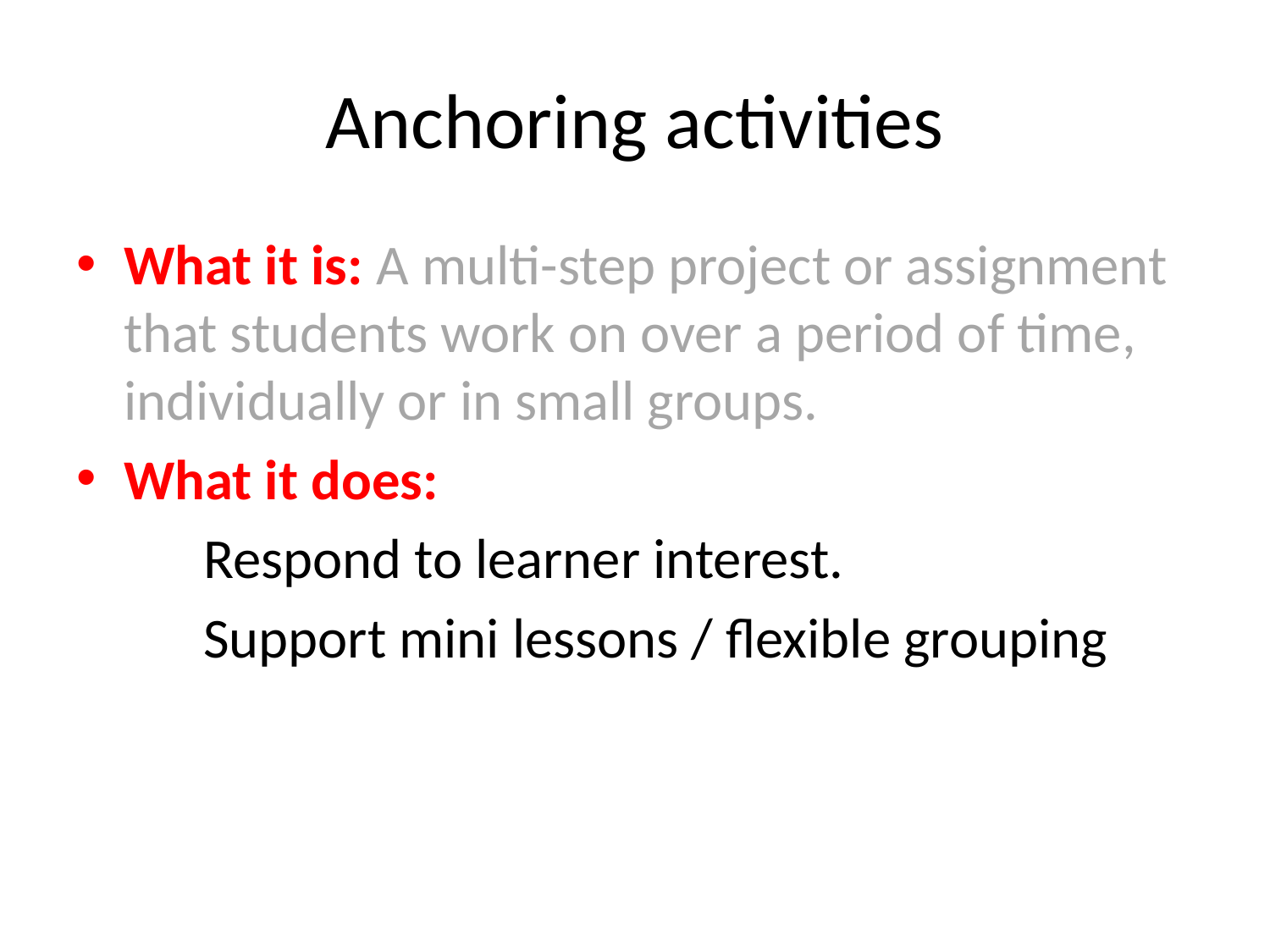

# Anchoring activities
What it is: A multi-step project or assignment that students work on over a period of time, individually or in small groups.
What it does:
	Respond to learner interest.
	Support mini lessons / flexible grouping